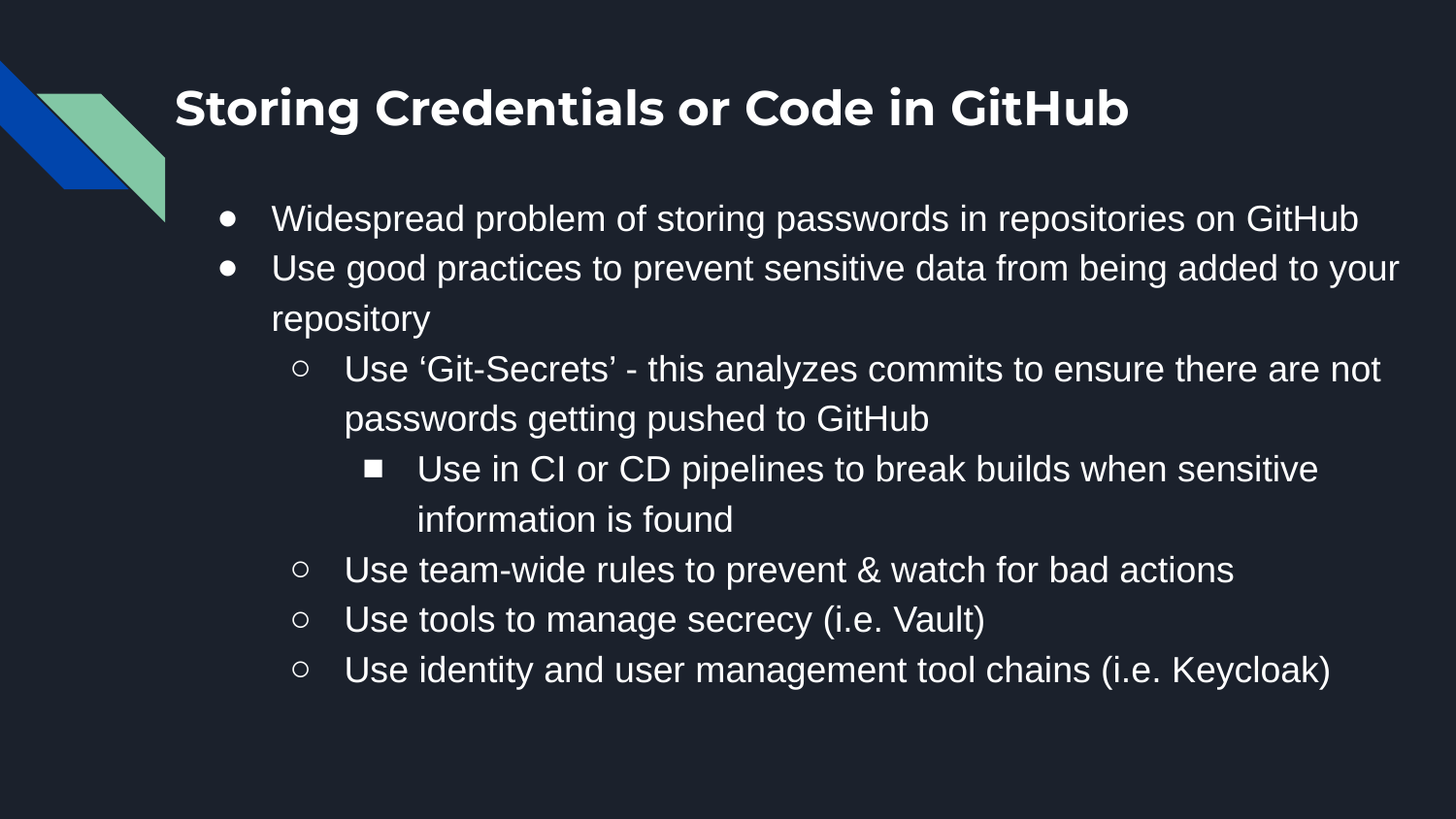

# Storing Credentials or Code in GitHub
Widespread problem of storing passwords in repositories on GitHub
Use good practices to prevent sensitive data from being added to your repository
Use ‘Git-Secrets’ - this analyzes commits to ensure there are not passwords getting pushed to GitHub
Use in CI or CD pipelines to break builds when sensitive information is found
Use team-wide rules to prevent & watch for bad actions
Use tools to manage secrecy (i.e. Vault)
Use identity and user management tool chains (i.e. Keycloak)